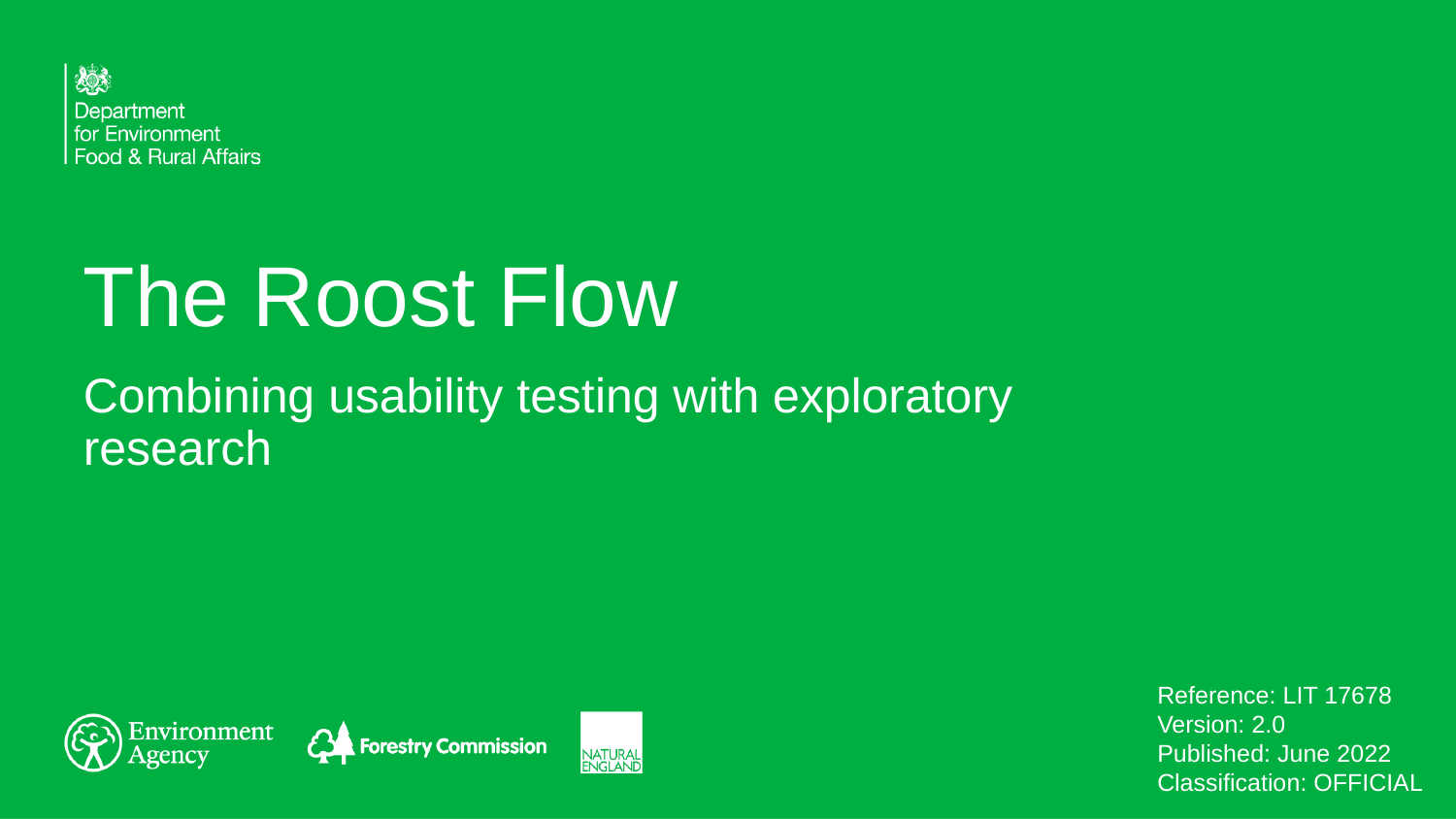

# The Roost Flow
Combining usability testing with exploratory research
Reference: LIT 17678
Version: 2.0
Published: June 2022
Classification: OFFICIAL